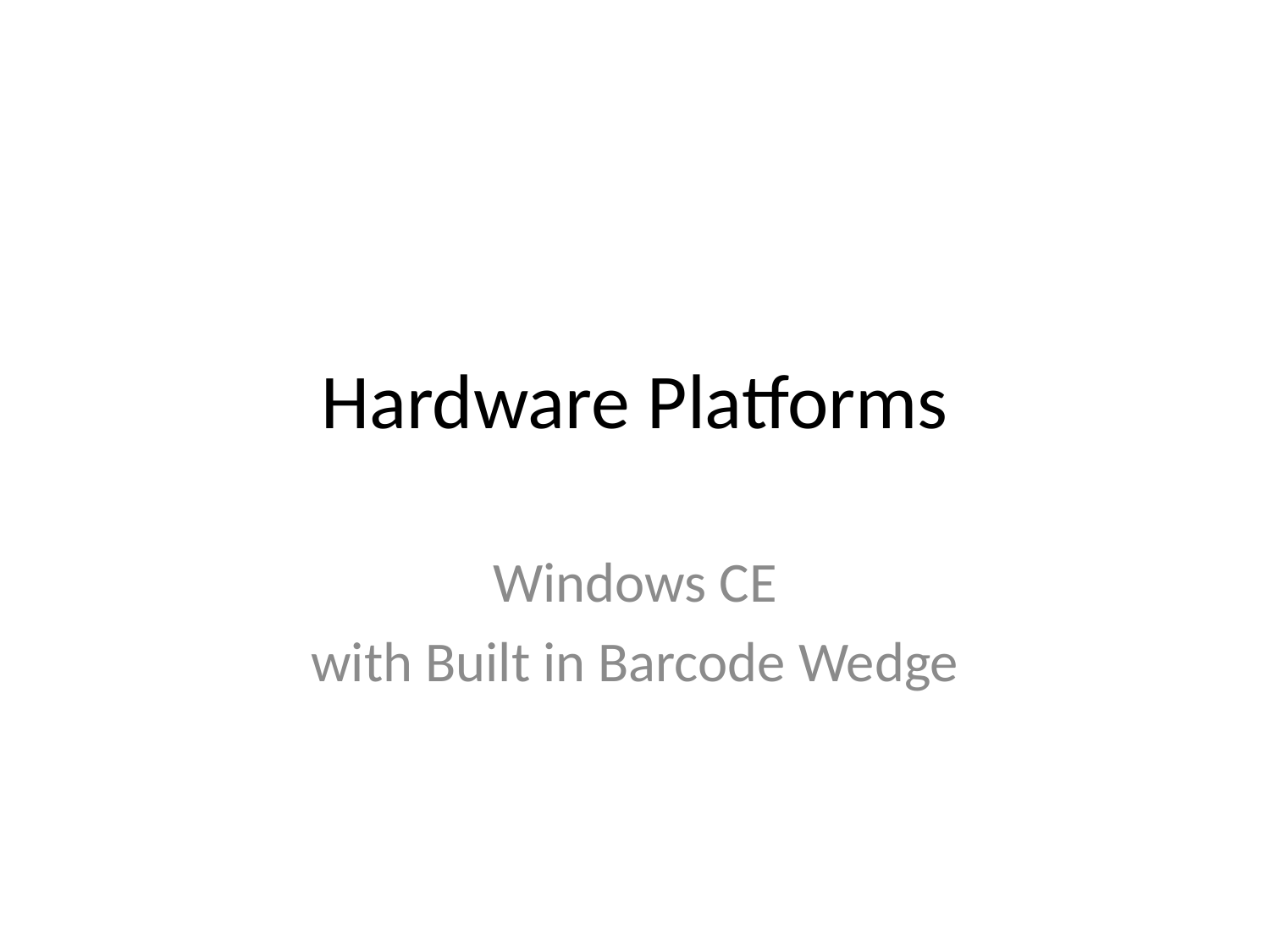

# Hardware Platforms
Windows CE
with Built in Barcode Wedge